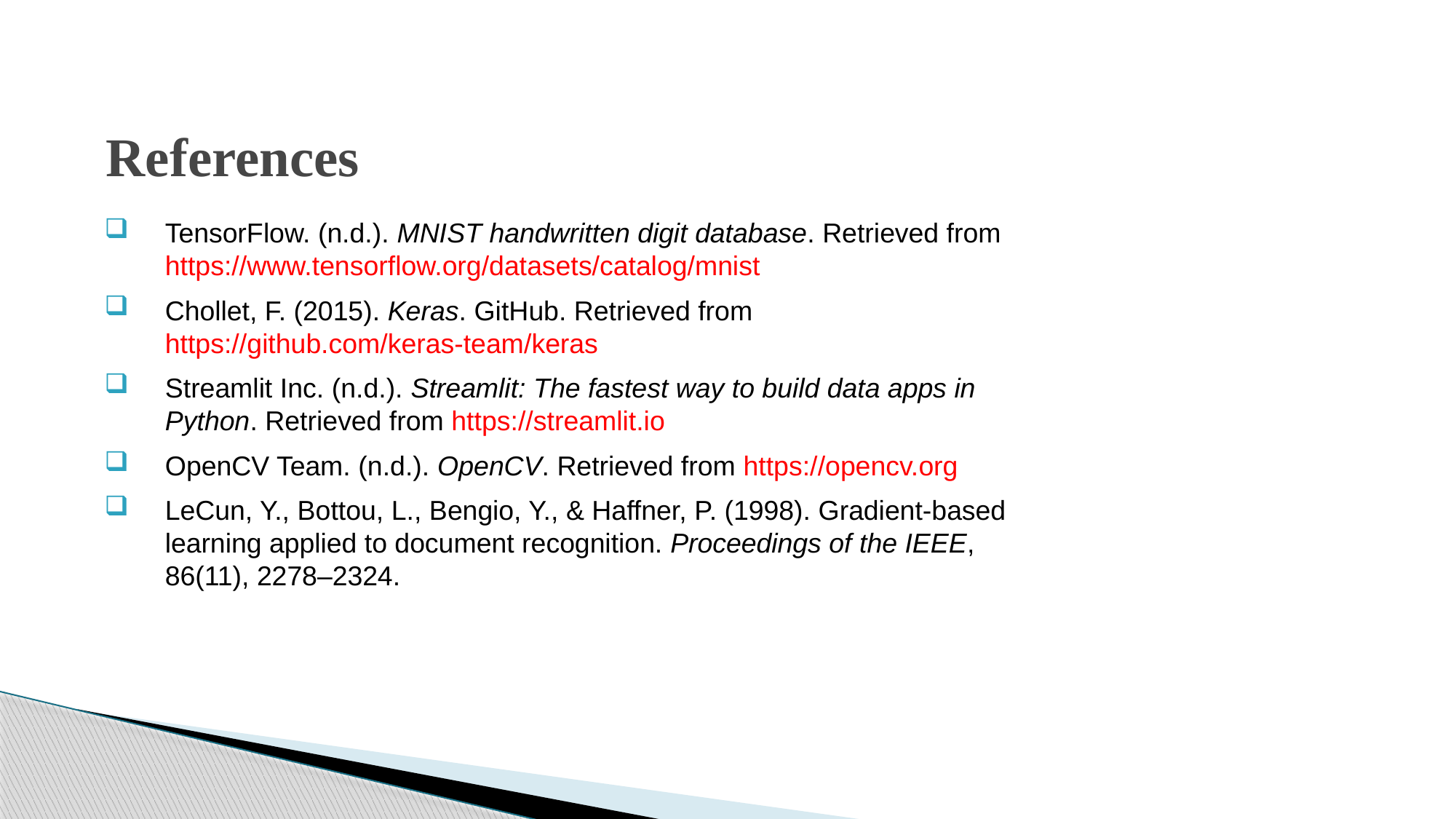

# References
TensorFlow. (n.d.). MNIST handwritten digit database. Retrieved from https://www.tensorflow.org/datasets/catalog/mnist
Chollet, F. (2015). Keras. GitHub. Retrieved from https://github.com/keras-team/keras
Streamlit Inc. (n.d.). Streamlit: The fastest way to build data apps in Python. Retrieved from https://streamlit.io
OpenCV Team. (n.d.). OpenCV. Retrieved from https://opencv.org
LeCun, Y., Bottou, L., Bengio, Y., & Haffner, P. (1998). Gradient-based learning applied to document recognition. Proceedings of the IEEE, 86(11), 2278–2324.